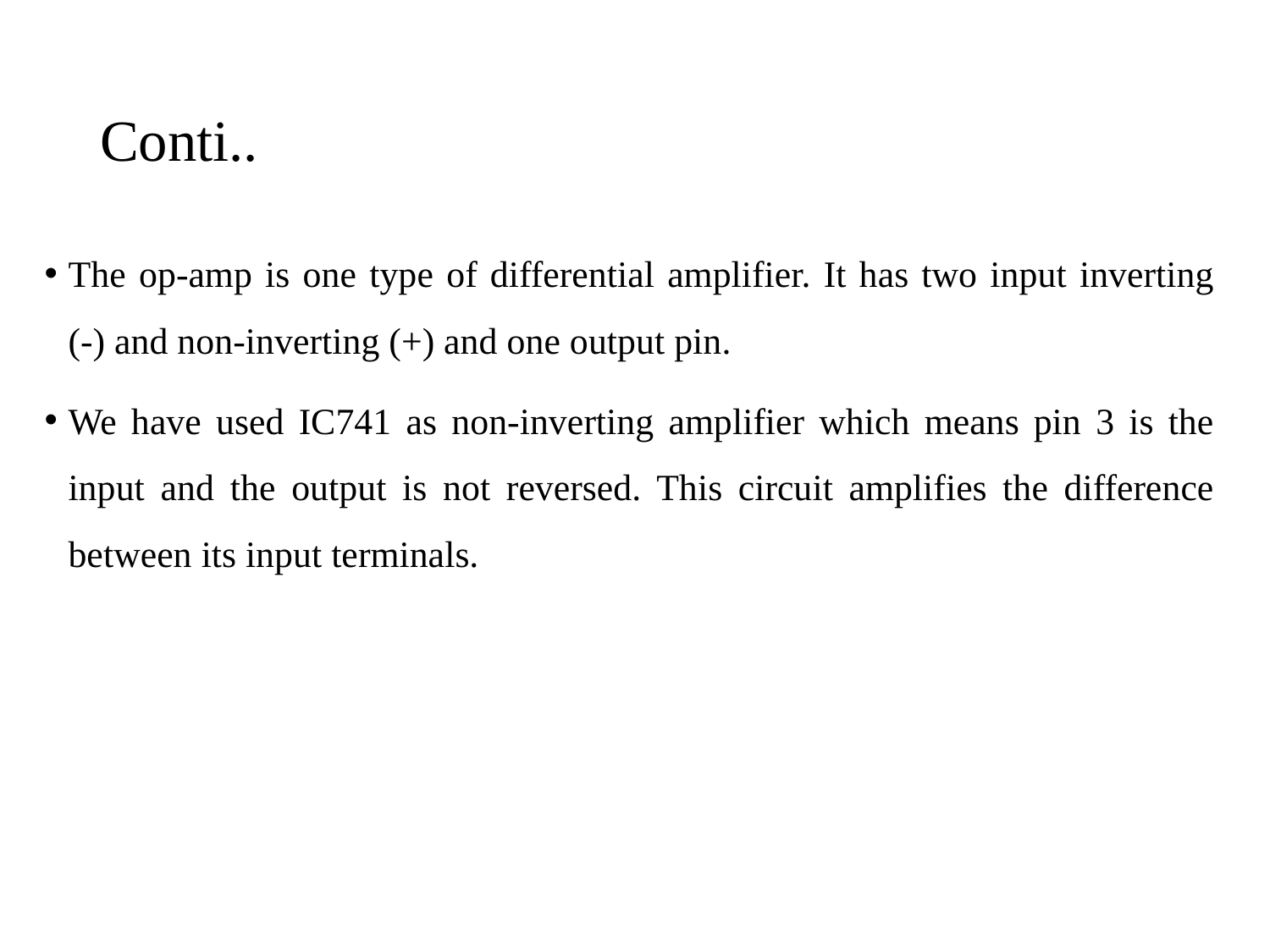

# Conti..
The op-amp is one type of differential amplifier. It has two input inverting (-) and non-inverting (+) and one output pin.
We have used IC741 as non-inverting amplifier which means pin 3 is the input and the output is not reversed. This circuit amplifies the difference between its input terminals.